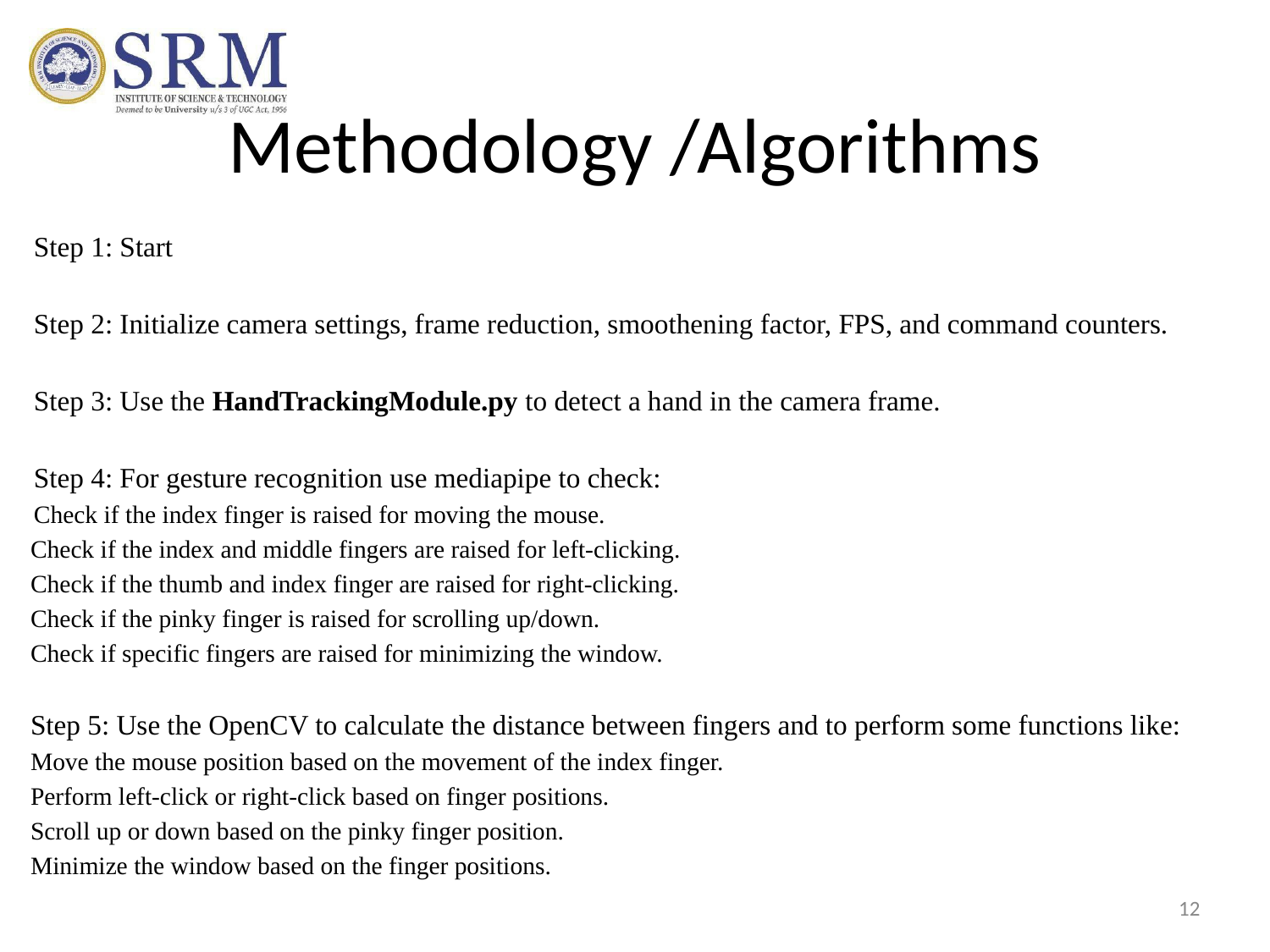

# Methodology /Algorithms
Step 1: Start

Step 2: Initialize camera settings, frame reduction, smoothening factor, FPS, and command counters.

Step 3: Use the HandTrackingModule.py to detect a hand in the camera frame.

Step 4: For gesture recognition use mediapipe to check:
Check if the index finger is raised for moving the mouse.
Check if the index and middle fingers are raised for left-clicking.
Check if the thumb and index finger are raised for right-clicking.
Check if the pinky finger is raised for scrolling up/down.
Check if specific fingers are raised for minimizing the window.

Step 5: Use the OpenCV to calculate the distance between fingers and to perform some functions like:
Move the mouse position based on the movement of the index finger.
Perform left-click or right-click based on finger positions.
Scroll up or down based on the pinky finger position.
Minimize the window based on the finger positions.

12